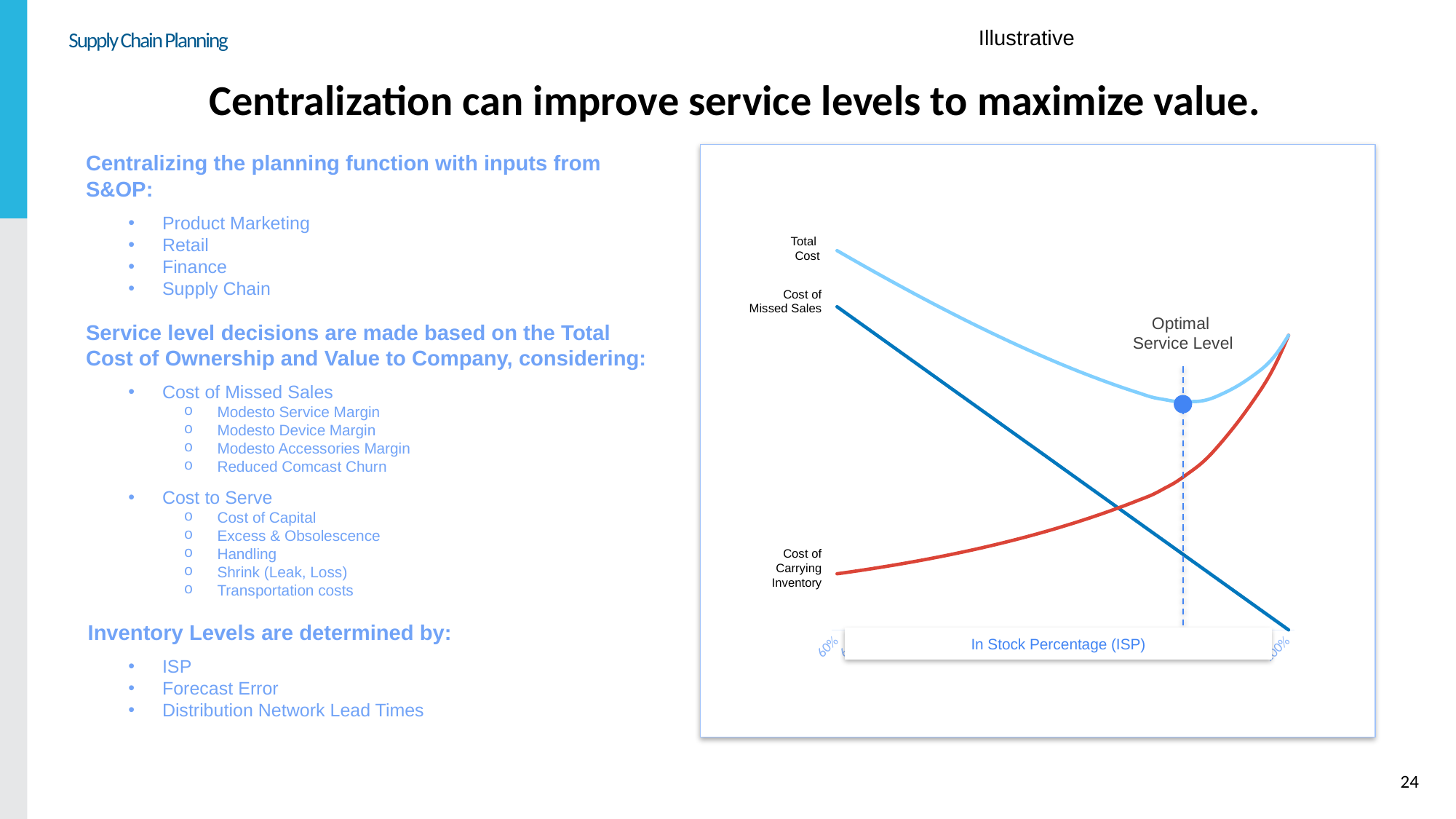

Supply Chain Planning
Illustrative
# Centralization can improve service levels to maximize value.
Centralizing the planning function with inputs from S&OP:

Product Marketing
Retail
Finance
Supply Chain

Service level decisions are made based on the Total Cost of Ownership and Value to Company, considering:

Cost of Missed Sales
Modesto Service Margin
Modesto Device Margin
Modesto Accessories Margin
Reduced Comcast Churn

Cost to Serve
Cost of Capital
Excess & Obsolescence
Handling
Shrink (Leak, Loss)
Transportation costs

Inventory Levels are determined by:

ISP
Forecast Error
Distribution Network Lead Times

### Chart

| Category | Cost of Missed Sales | Cost of Carrying Inventory | Total Cost |
|---|---|---|---|
| 0.59999999999999898 | 23.86942840562694 | 4.144413422875306 | 28.01384182850225 |
| 0.60999999999999899 | 23.27269269548627 | 4.26177843391348 | 27.53447112939976 |
| 0.619999999999999 | 22.67595698534561 | 4.383838045393177 | 27.05979503073878 |
| 0.62999999999999901 | 22.07922127520493 | 4.510780041332062 | 26.59000131653699 |
| 0.63999999999999901 | 21.48248556506426 | 4.642799717108504 | 26.12528528217276 |
| 0.64999999999999902 | 20.88574985492351 | 4.780100179915993 | 25.66585003483959 |
| 0.65999999999999903 | 20.28901414478291 | 4.922892661235793 | 25.21190680601872 |
| 0.66999999999999904 | 19.69227843464224 | 5.071396841808392 | 24.76367527645063 |
| 0.67999999999999905 | 19.09554272450156 | 5.225841189603888 | 24.32138391410545 |
| 0.68999999999999895 | 18.49880701436089 | 5.3864633113112 | 23.8852703256721 |
| 0.69999999999999896 | 17.90207130422023 | 5.553510317886795 | 23.45558162210703 |
| 0.70999999999999897 | 17.30533559407955 | 5.727239204725436 | 23.032574798805 |
| 0.71999999999999897 | 16.70859988393881 | 5.907917247037604 | 22.6165171309765 |
| 0.72999999999999798 | 16.11186417379827 | 6.095822411042278 | 22.20768658484054 |
| 0.73999999999999799 | 15.51512846365759 | 6.29124378160713 | 21.80637224526473 |
| 0.749999999999998 | 14.91839275351692 | 6.494482006994572 | 21.4128747605115 |
| 0.75999999999999801 | 14.32165704337625 | 6.705849761397513 | 21.02750680477372 |
| 0.76999999999999802 | 13.72492133323558 | 6.925672225976571 | 20.65059355921215 |
| 0.77999999999999803 | 13.12818562309491 | 7.154287589138784 | 20.28247321223368 |
| 0.78999999999999804 | 12.53144991295424 | 7.392047566827488 | 19.92349747978172 |
| 0.79999999999999805 | 11.93471420281356 | 7.639317943623762 | 19.57403214643732 |
| 0.80999999999999805 | 11.33797849267289 | 7.896479135491873 | 19.23445762816477 |
| 0.81999999999999795 | 10.74124278253222 | 8.163926775034705 | 18.90516955756688 |
| 0.82999999999999796 | 10.14450707239155 | 8.442072320159253 | 18.5865793925508 |
| 0.83999999999999797 | 9.547771362250844 | 8.731343687088762 | 18.27911504933966 |
| 0.84999999999999798 | 8.951035652110203 | 9.032185908695492 | 17.98322156080568 |
| 0.85999999999999799 | 8.354299941969533 | 9.345061819166473 | 17.69936176113601 |
| 0.869999999999998 | 7.757564231828851 | 9.67045276605629 | 17.42801699788512 |
| 0.87999999999999801 | 7.160828521688185 | 10.0088593508217 | 17.16968787250988 |
| 0.88999999999999801 | 6.564092811547505 | 10.44878791101673 | 17.01288072256425 |
| 0.89999999999999802 | 5.96735710140684 | 10.91071289922152 | 16.87807000062835 |
| 0.90999999999999803 | 5.37062139126617 | 11.49273838435954 | 16.86335977562571 |
| 0.91999999999999804 | 4.773885681125487 | 12.10968539860586 | 16.88357107973128 |
| 0.92999999999999805 | 4.177149970984821 | 12.8726432062238 | 17.04979317720862 |
| 0.93999999999999695 | 3.580414260844216 | 13.80563161096802 | 17.38604587181223 |
| 0.94999999999999696 | 2.983678550703543 | 14.81325908809178 | 17.79693763879532 |
| 0.95999999999999697 | 2.386942840562868 | 15.90149676338544 | 18.28843960394822 |
| 0.96999999999999698 | 1.790207130422197 | 17.07679345270259 | 18.86700058312478 |
| 0.97999999999999698 | 1.193471420281525 | 18.34611387716504 | 19.53958529744665 |
| 0.98999999999999699 | 0.596735710140852 | 19.88833819288708 | 20.48507390302785 |
| 0.999999999999997 | 1.78877625753839e-13 | 21.75614319748369 | 21.75614319748387 |
Total
Cost
Cost of Missed Sales
Optimal
Service Level

Cost of Carrying Inventory
In Stock Percentage (ISP)
24